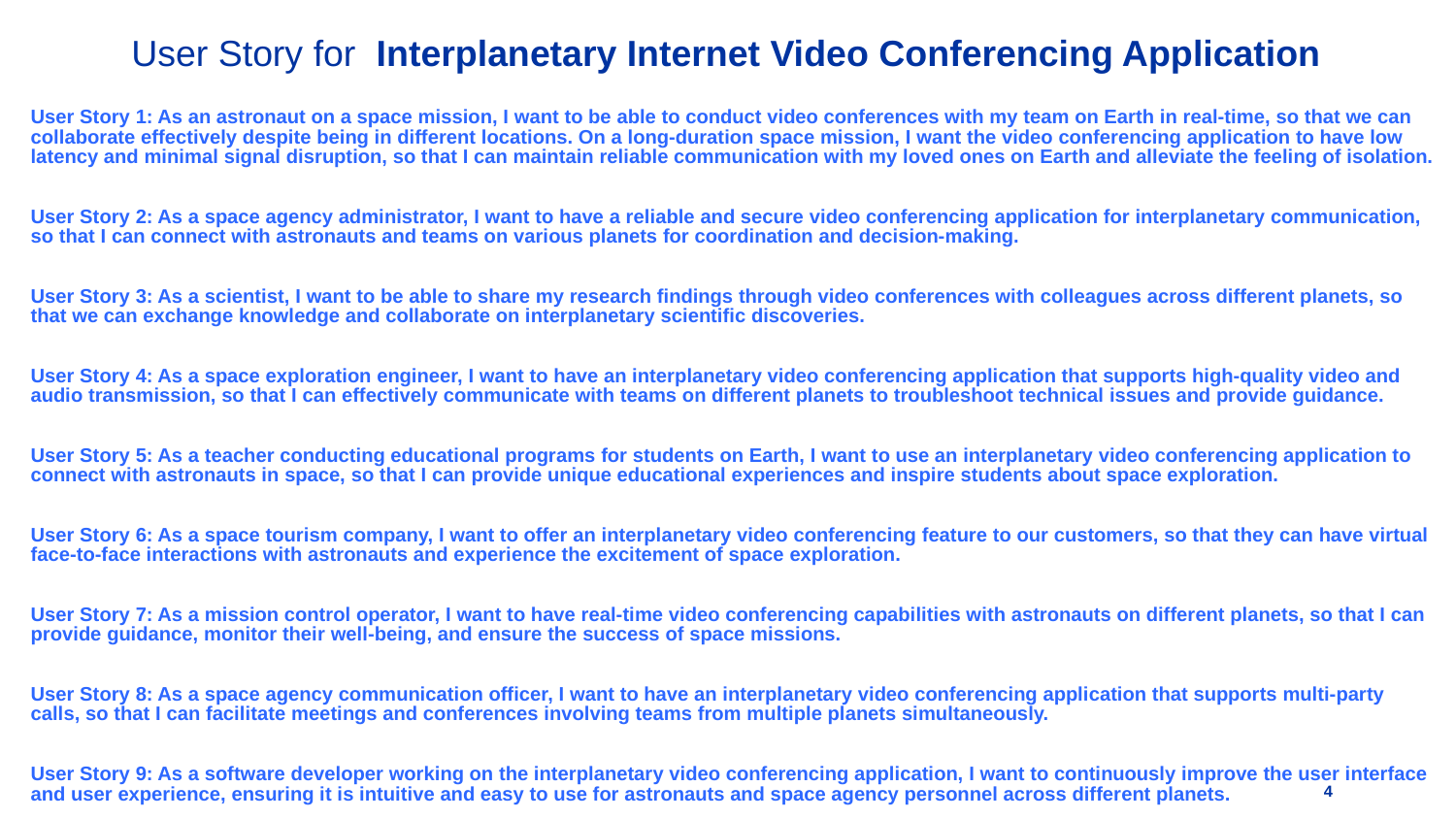

User Story for  Interplanetary Internet Video Conferencing Application
User Story 1: As an astronaut on a space mission, I want to be able to conduct video conferences with my team on Earth in real-time, so that we can collaborate effectively despite being in different locations. On a long-duration space mission, I want the video conferencing application to have low latency and minimal signal disruption, so that I can maintain reliable communication with my loved ones on Earth and alleviate the feeling of isolation.

User Story 2: As a space agency administrator, I want to have a reliable and secure video conferencing application for interplanetary communication, so that I can connect with astronauts and teams on various planets for coordination and decision-making.

User Story 3: As a scientist, I want to be able to share my research findings through video conferences with colleagues across different planets, so that we can exchange knowledge and collaborate on interplanetary scientific discoveries.

User Story 4: As a space exploration engineer, I want to have an interplanetary video conferencing application that supports high-quality video and audio transmission, so that I can effectively communicate with teams on different planets to troubleshoot technical issues and provide guidance.

User Story 5: As a teacher conducting educational programs for students on Earth, I want to use an interplanetary video conferencing application to connect with astronauts in space, so that I can provide unique educational experiences and inspire students about space exploration.

User Story 6: As a space tourism company, I want to offer an interplanetary video conferencing feature to our customers, so that they can have virtual face-to-face interactions with astronauts and experience the excitement of space exploration.

User Story 7: As a mission control operator, I want to have real-time video conferencing capabilities with astronauts on different planets, so that I can provide guidance, monitor their well-being, and ensure the success of space missions.

User Story 8: As a space agency communication officer, I want to have an interplanetary video conferencing application that supports multi-party calls, so that I can facilitate meetings and conferences involving teams from multiple planets simultaneously.

User Story 9: As a software developer working on the interplanetary video conferencing application, I want to continuously improve the user interface and user experience, ensuring it is intuitive and easy to use for astronauts and space agency personnel across different planets.
4